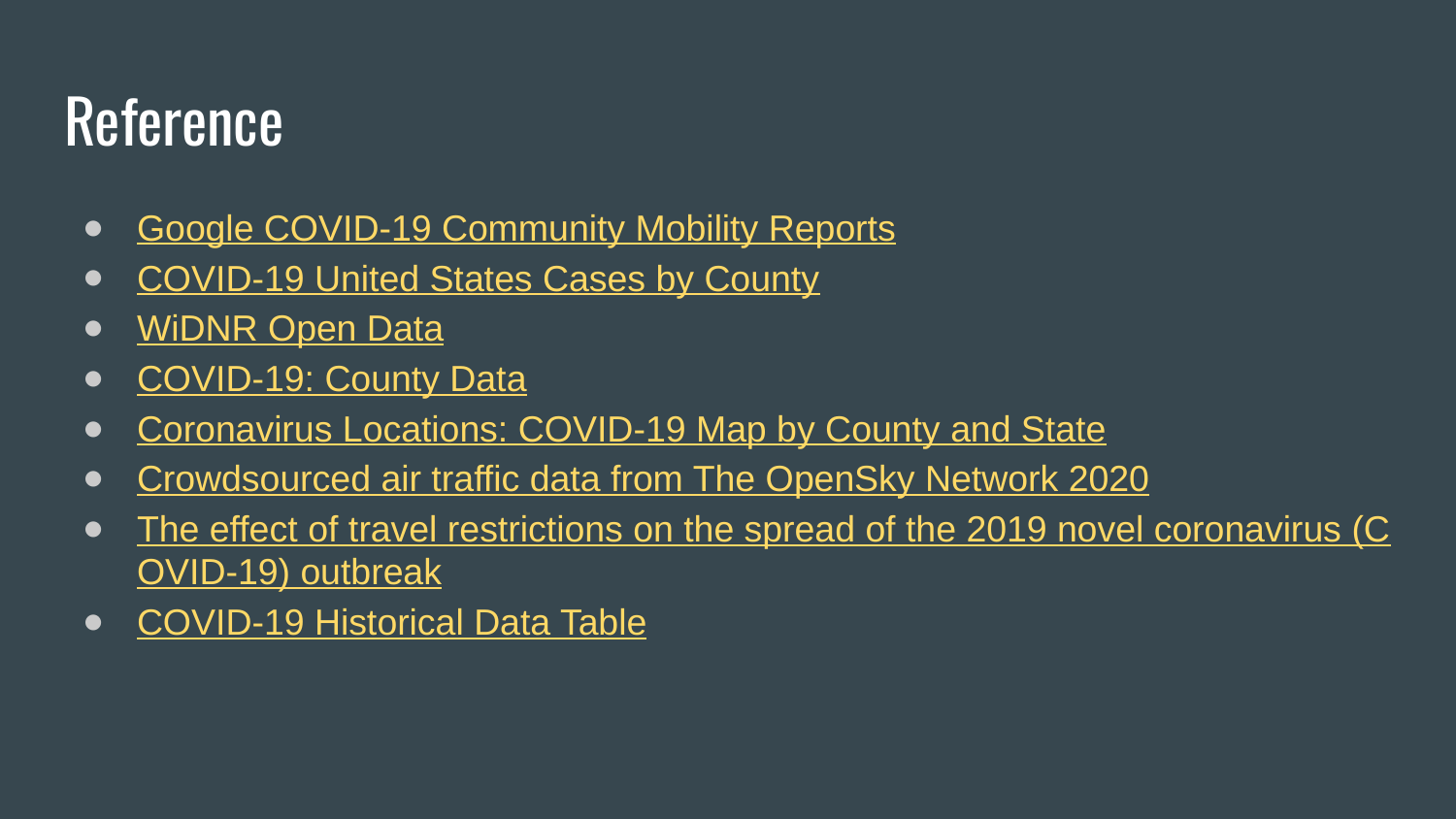

# Reference
Google COVID-19 Community Mobility Reports
COVID-19 United States Cases by County
WiDNR Open Data
COVID-19: County Data
Coronavirus Locations: COVID-19 Map by County and State
Crowdsourced air traffic data from The OpenSky Network 2020
The effect of travel restrictions on the spread of the 2019 novel coronavirus (COVID-19) outbreak
COVID-19 Historical Data Table